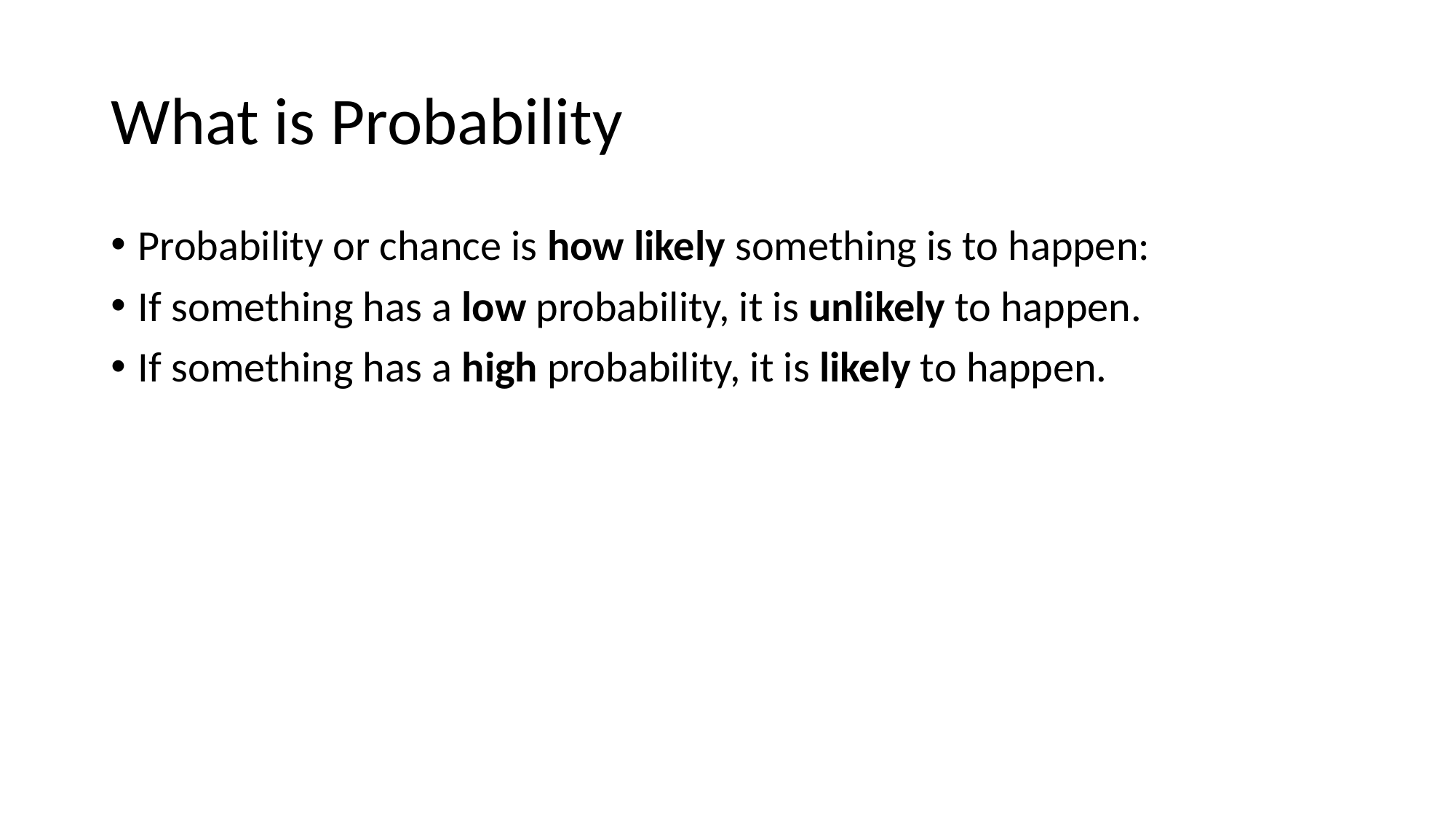

# What is Probability
Probability or chance is how likely something is to happen:
If something has a low probability, it is unlikely to happen.
If something has a high probability, it is likely to happen.